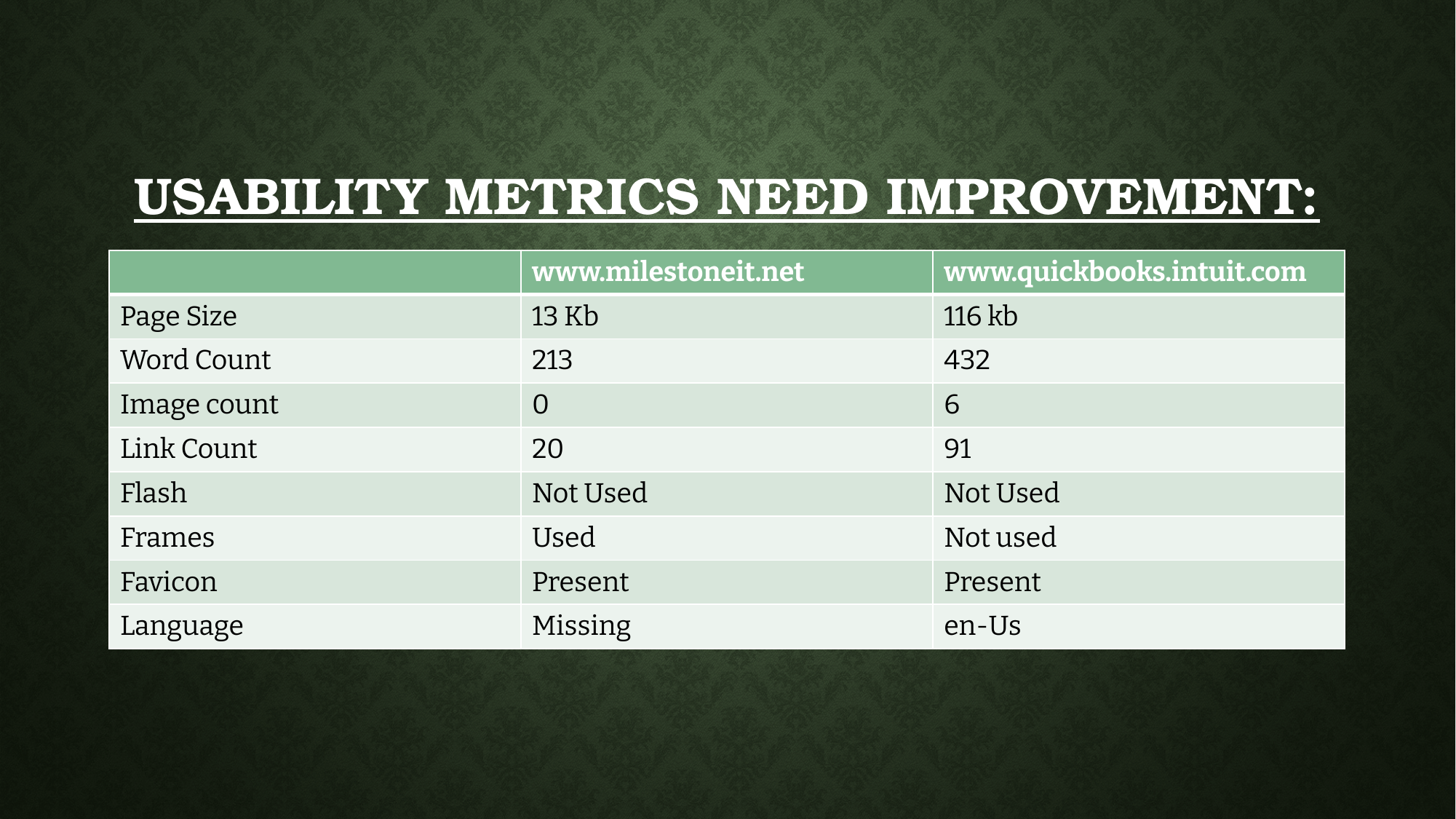

# Usability metrics need improvement:
|  | www.milestoneit.net | www.quickbooks.intuit.com |
| --- | --- | --- |
| Page Size | 13 Kb | 116 kb |
| Word Count | 213 | 432 |
| Image count | 0 | 6 |
| Link Count | 20 | 91 |
| Flash | Not Used | Not Used |
| Frames | Used | Not used |
| Favicon | Present | Present |
| Language | Missing | en-Us |